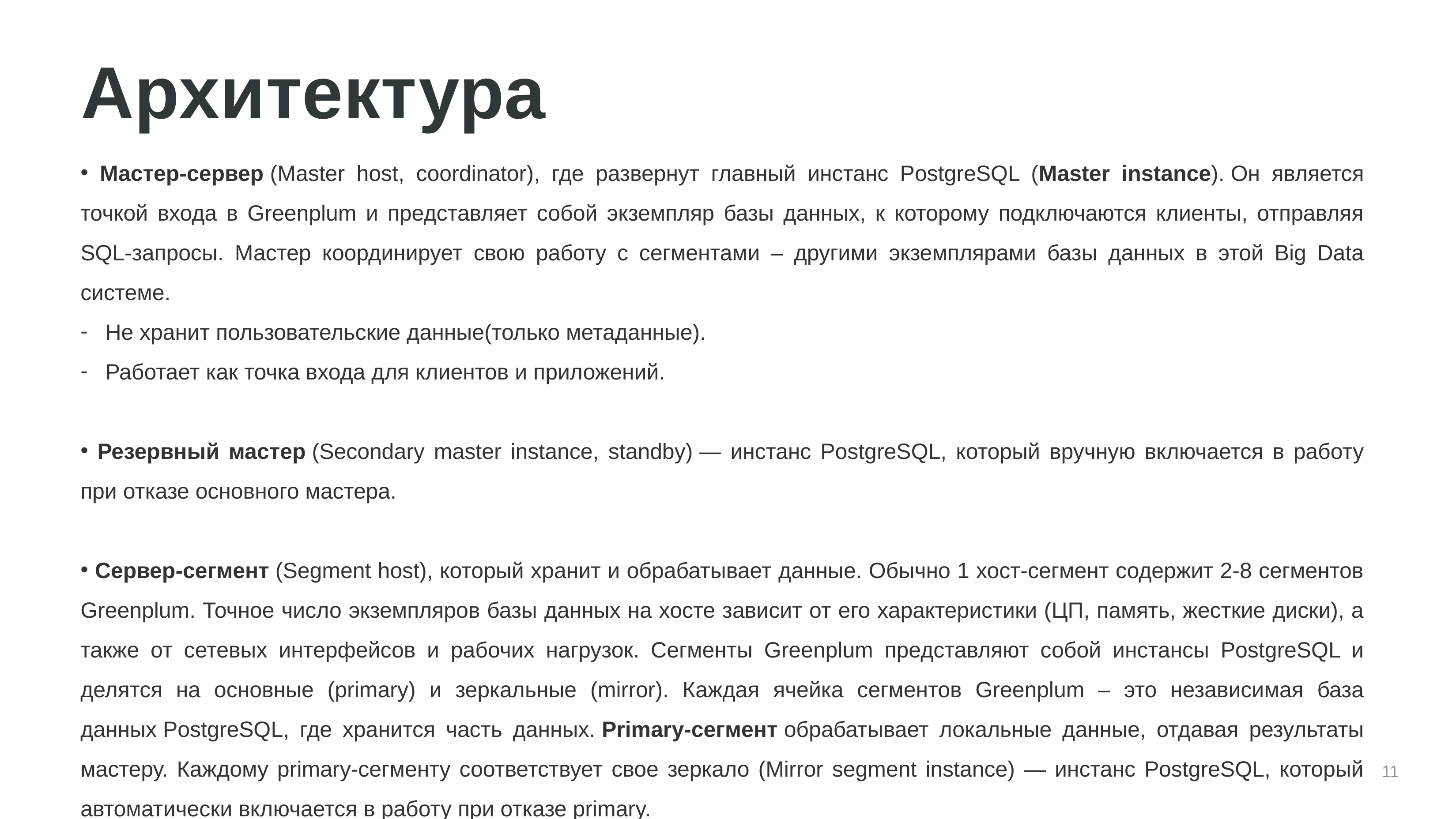

# Архитектура
 Мастер-сервер (Master host, coordinator), где развернут главный инстанс PostgreSQL (Master instance). Он является точкой входа в Greenplum и представляет собой экземпляр базы данных, к которому подключаются клиенты, отправляя SQL-запросы. Мастер координирует свою работу с сегментами – другими экземплярами базы данных в этой Big Data системе.
Не хранит пользовательские данные(только метаданные).
Работает как точка входа для клиентов и приложений.

 Резервный мастер (Secondary master instance, standby) — инстанс PostgreSQL, который вручную включается в работу при отказе основного мастера.

 Сервер-сегмент (Segment host), который хранит и обрабатывает данные. Обычно 1 хост-сегмент содержит 2-8 сегментов Greenplum. Точное число экземпляров базы данных на хосте зависит от его характеристики (ЦП, память, жесткие диски), а также от сетевых интерфейсов и рабочих нагрузок. Сегменты Greenplum представляют собой инстансы PostgreSQL и делятся на основные (primary) и зеркальные (mirror). Каждая ячейка сегментов Greenplum – это независимая база данных PostgreSQL, где хранится часть данных. Primary-сегмент обрабатывает локальные данные, отдавая результаты мастеру. Каждому primary-сегменту соответствует свое зеркало (Mirror segment instance) — инстанс PostgreSQL, который автоматически включается в работу при отказе primary.

11